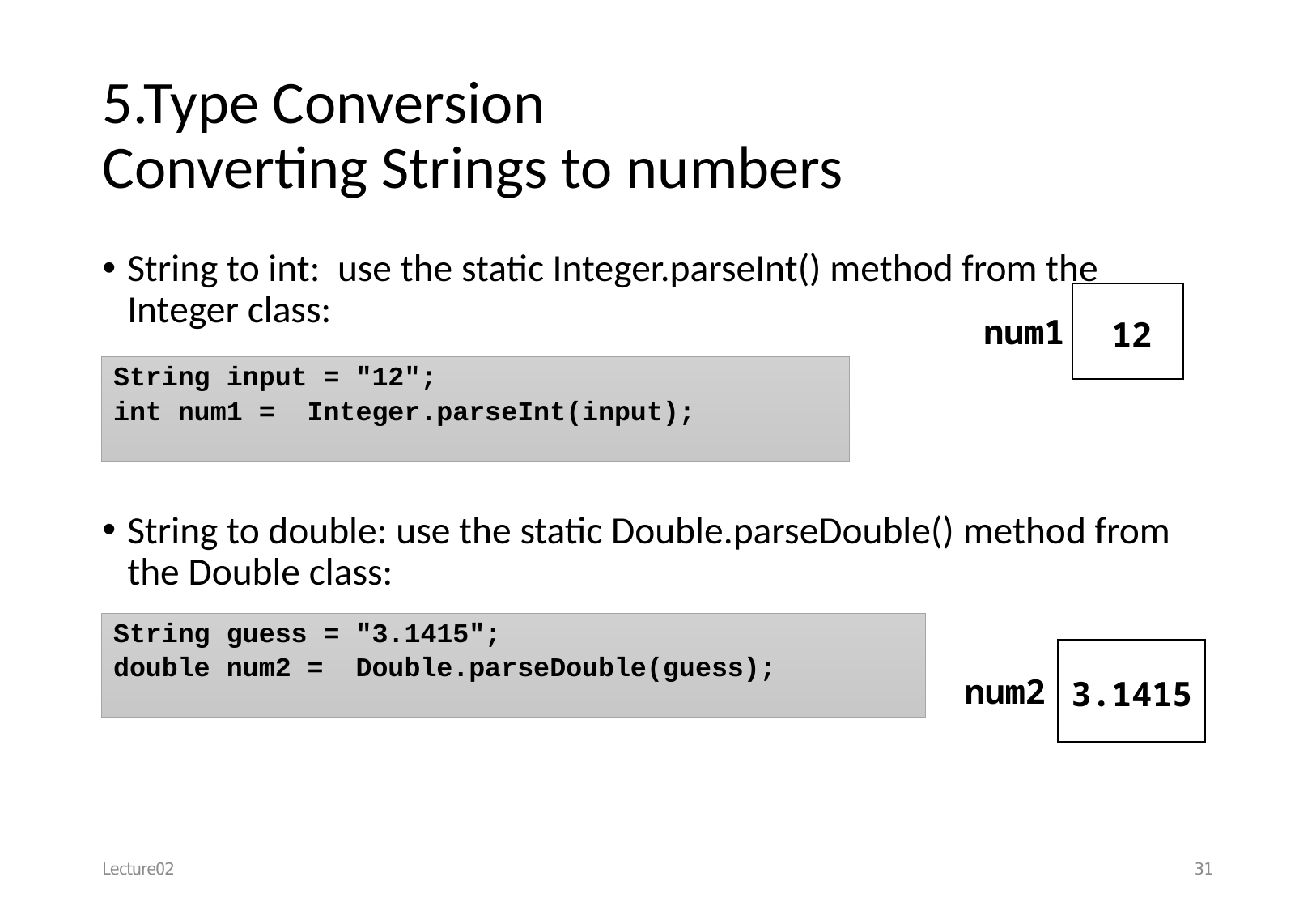

# 5.Type Conversion Converting Strings to numbers
String to int:  use the static Integer.parseInt() method from the Integer class:

String to double: use the static Double.parseDouble() method from the Double class:

num1
12
String input = "12";
int num1 =  Integer.parseInt(input);
String guess = "3.1415";
double num2 =  Double.parseDouble(guess);

num2
3.1415
Lecture02
31